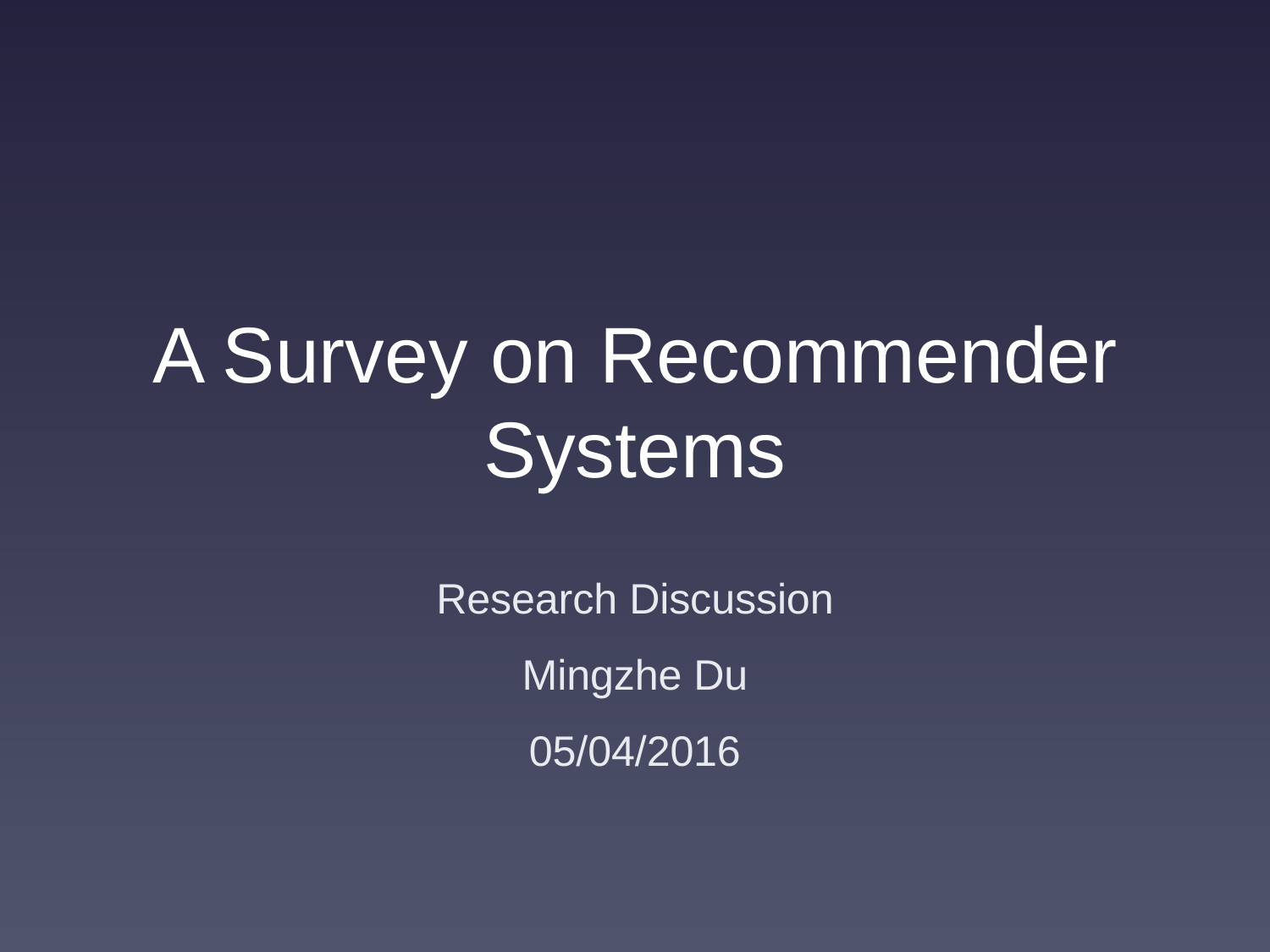

# A Survey on Recommender Systems
Research Discussion
Mingzhe Du
05/04/2016